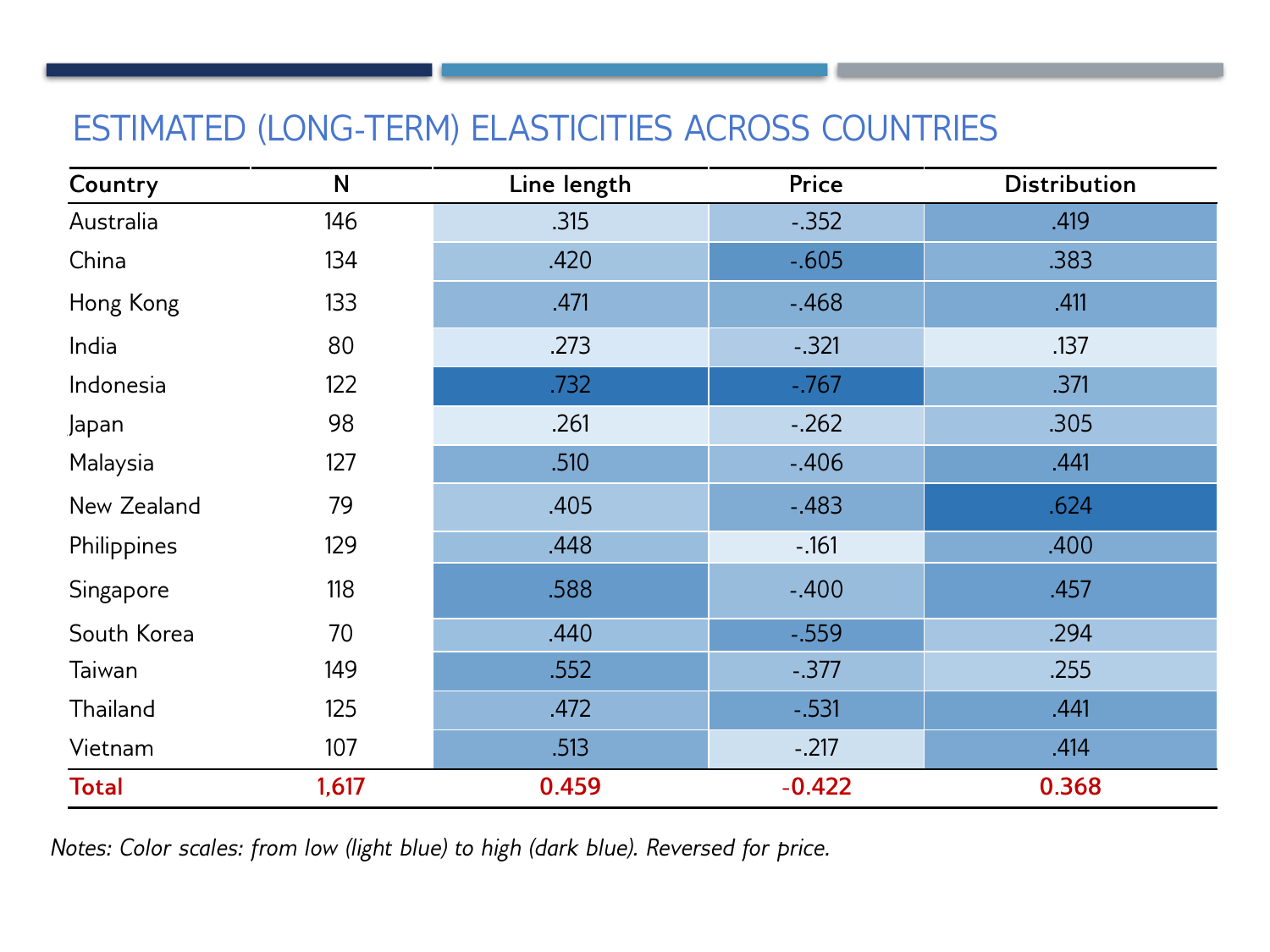

# Estimated (long-term) Elasticities across countries
| Country | N | Line length | Price | Distribution |
| --- | --- | --- | --- | --- |
| Australia | 146 | .315 | -.352 | .419 |
| China | 134 | .420 | -.605 | .383 |
| Hong Kong | 133 | .471 | -.468 | .411 |
| India | 80 | .273 | -.321 | .137 |
| Indonesia | 122 | .732 | -.767 | .371 |
| Japan | 98 | .261 | -.262 | .305 |
| Malaysia | 127 | .510 | -.406 | .441 |
| New Zealand | 79 | .405 | -.483 | .624 |
| Philippines | 129 | .448 | -.161 | .400 |
| Singapore | 118 | .588 | -.400 | .457 |
| South Korea | 70 | .440 | -.559 | .294 |
| Taiwan | 149 | .552 | -.377 | .255 |
| Thailand | 125 | .472 | -.531 | .441 |
| Vietnam | 107 | .513 | -.217 | .414 |
| Total | 1,617 | 0.459 | -0.422 | 0.368 |
Notes: Color scales: from low (light blue) to high (dark blue). Reversed for price.